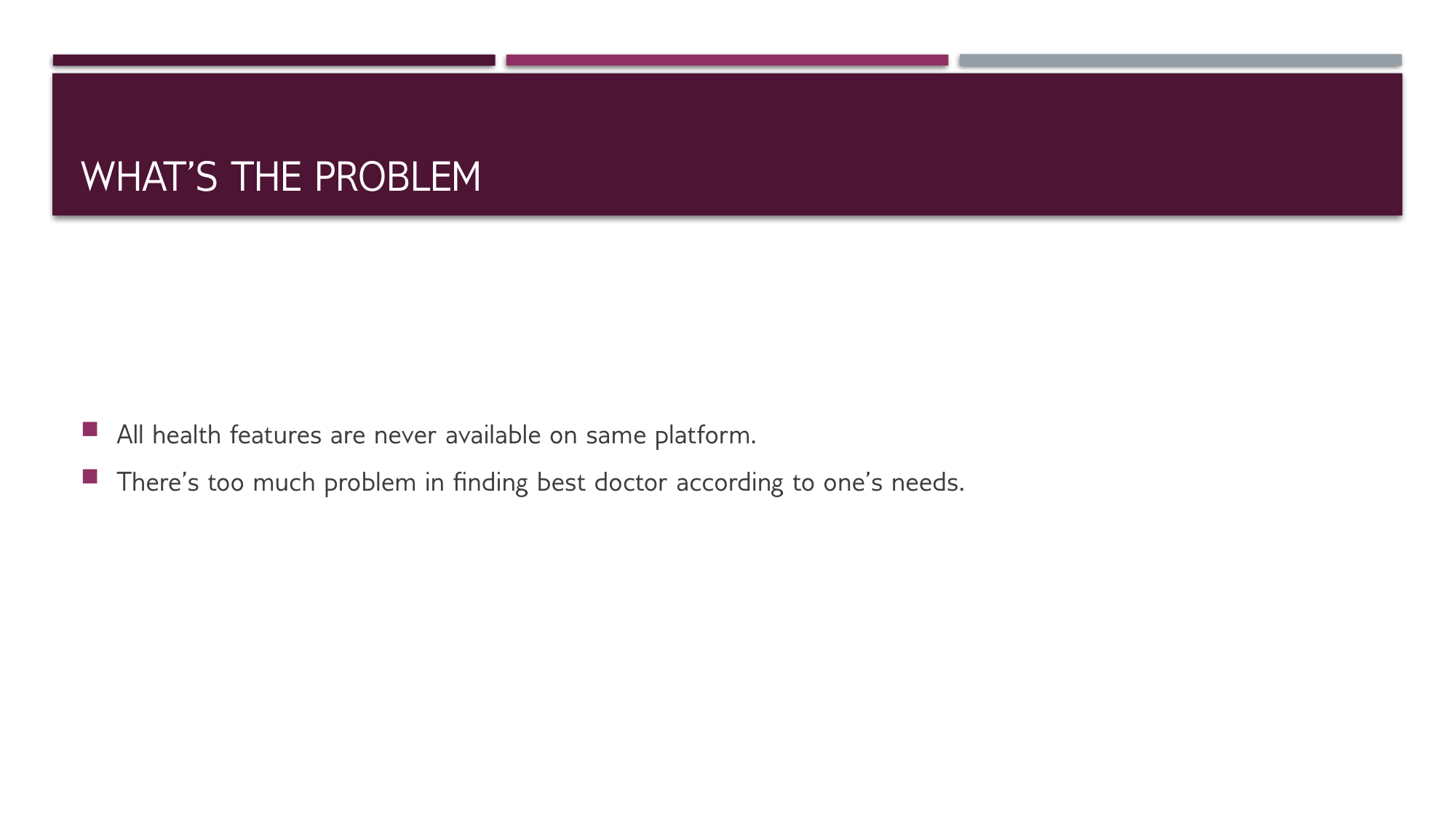

# WHAT’S THE PROBLEM
All health features are never available on same platform.
There’s too much problem in finding best doctor according to one’s needs.